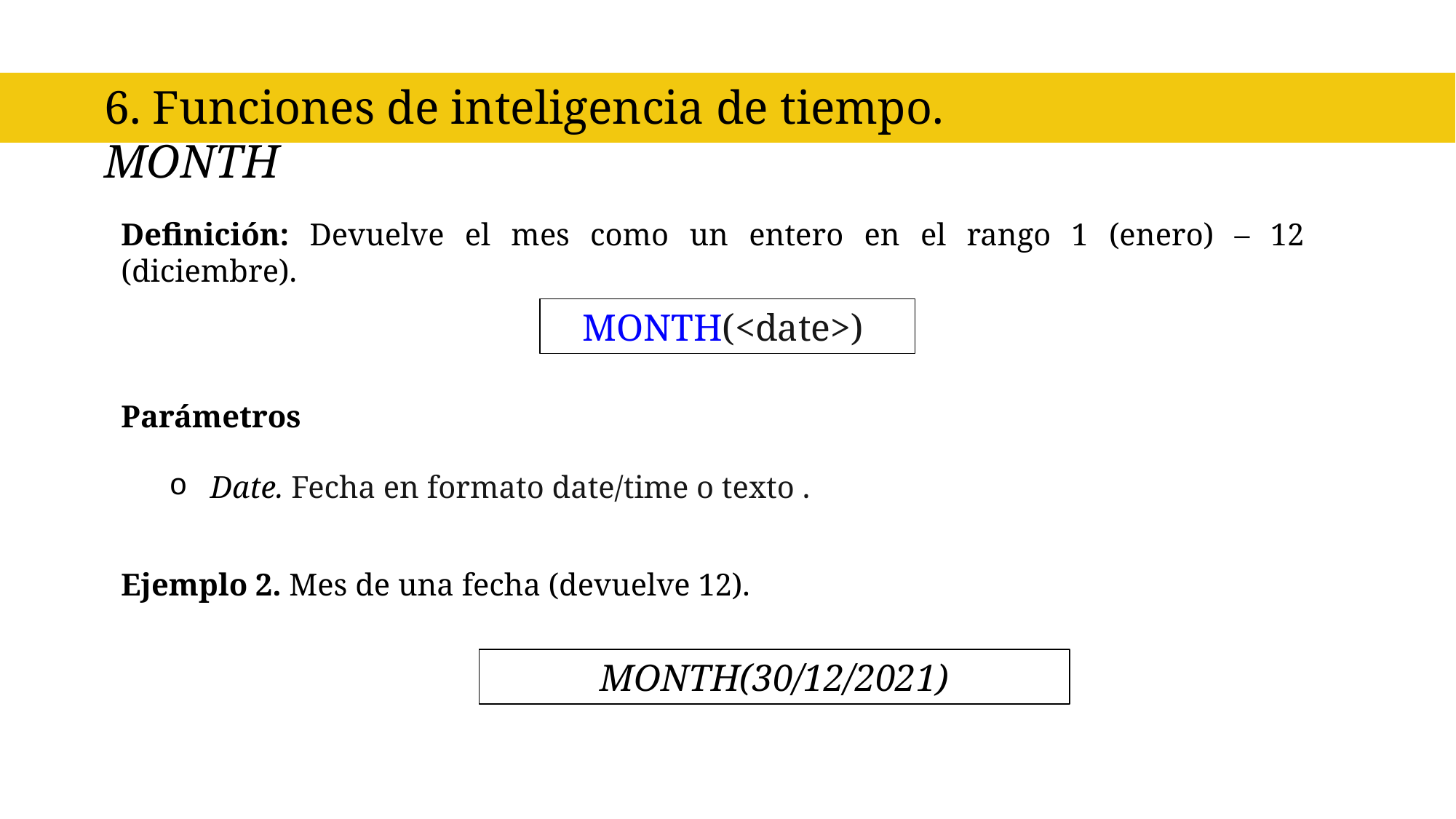

6. Funciones de inteligencia de tiempo. MONTH
Definición: Devuelve el mes como un entero en el rango 1 (enero) – 12 (diciembre).
MONTH(<date>)
Parámetros
Date. Fecha en formato date/time o texto .

Ejemplo 2. Mes de una fecha (devuelve 12).
MONTH(30/12/2021)